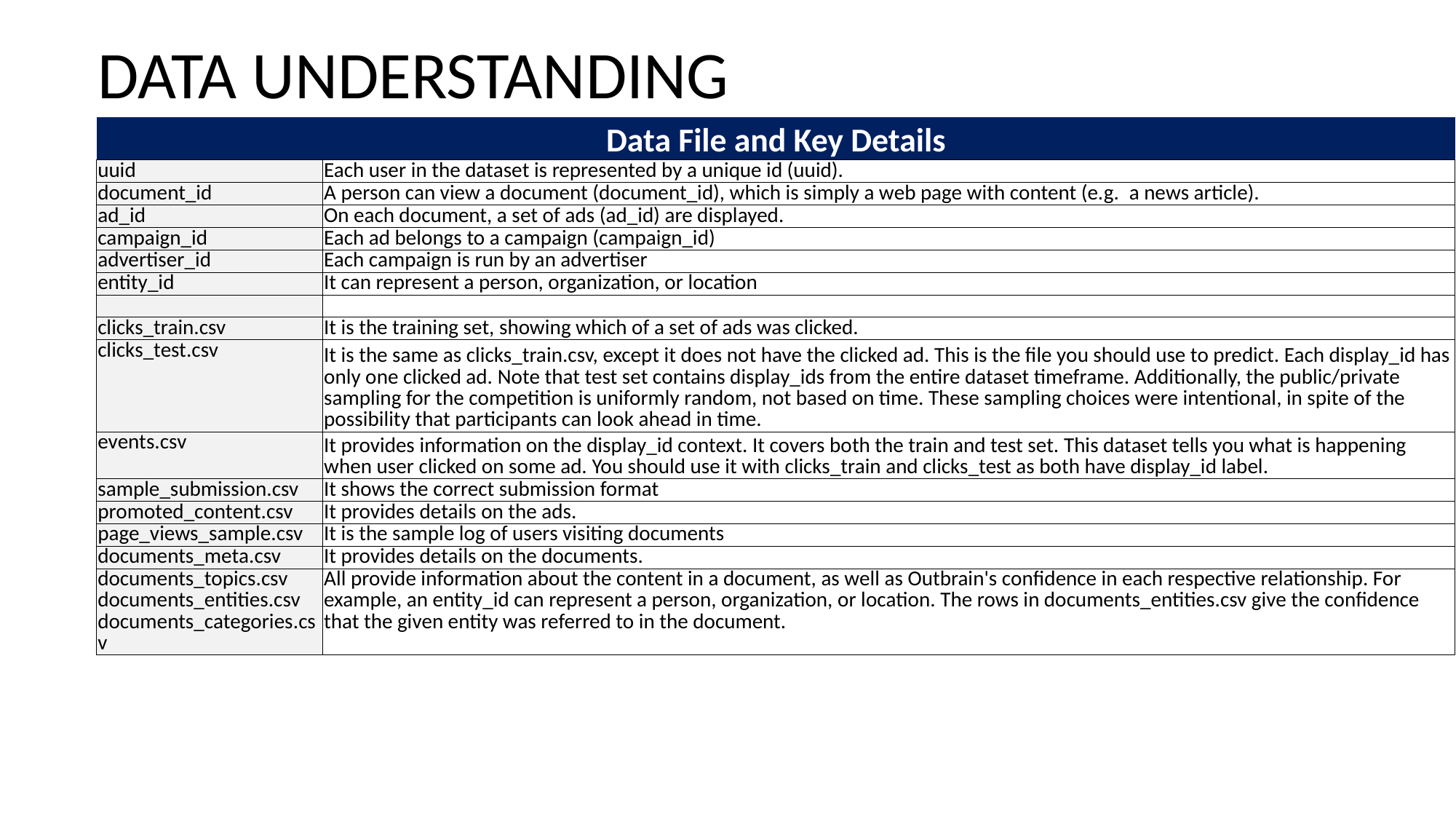

# DATA UNDERSTANDING
| Data File and Key Details |  |
| --- | --- |
| uuid | Each user in the dataset is represented by a unique id (uuid). |
| document\_id | A person can view a document (document\_id), which is simply a web page with content (e.g.  a news article). |
| ad\_id | On each document, a set of ads (ad\_id) are displayed. |
| campaign\_id | Each ad belongs to a campaign (campaign\_id) |
| advertiser\_id | Each campaign is run by an advertiser |
| entity\_id | It can represent a person, organization, or location |
|  |  |
| clicks\_train.csv | It is the training set, showing which of a set of ads was clicked. |
| clicks\_test.csv | It is the same as clicks\_train.csv, except it does not have the clicked ad. This is the file you should use to predict. Each display\_id has only one clicked ad. Note that test set contains display\_ids from the entire dataset timeframe. Additionally, the public/private sampling for the competition is uniformly random, not based on time. These sampling choices were intentional, in spite of the possibility that participants can look ahead in time. |
| events.csv | It provides information on the display\_id context. It covers both the train and test set. This dataset tells you what is happening when user clicked on some ad. You should use it with clicks\_train and clicks\_test as both have display\_id label. |
| sample\_submission.csv | It shows the correct submission format |
| promoted\_content.csv | It provides details on the ads. |
| page\_views\_sample.csv | It is the sample log of users visiting documents |
| documents\_meta.csv | It provides details on the documents. |
| documents\_topics.csv documents\_entities.csv documents\_categories.csv | All provide information about the content in a document, as well as Outbrain's confidence in each respective relationship. For example, an entity\_id can represent a person, organization, or location. The rows in documents\_entities.csv give the confidence that the given entity was referred to in the document. |